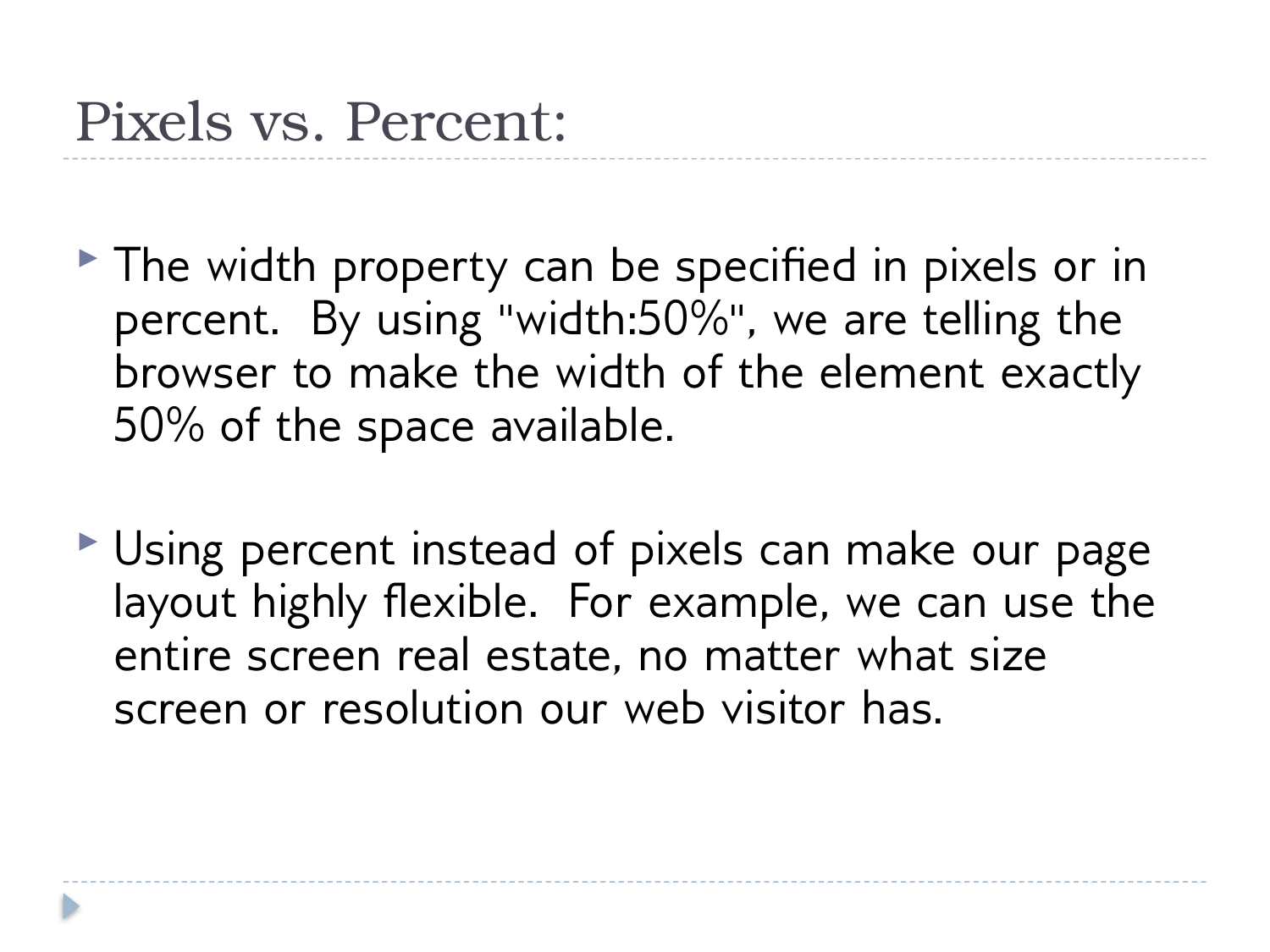

# Pixels vs. Percent:
The width property can be specified in pixels or in percent.  By using "width:50%", we are telling the browser to make the width of the element exactly 50% of the space available.
Using percent instead of pixels can make our page layout highly flexible.  For example, we can use the entire screen real estate, no matter what size screen or resolution our web visitor has.